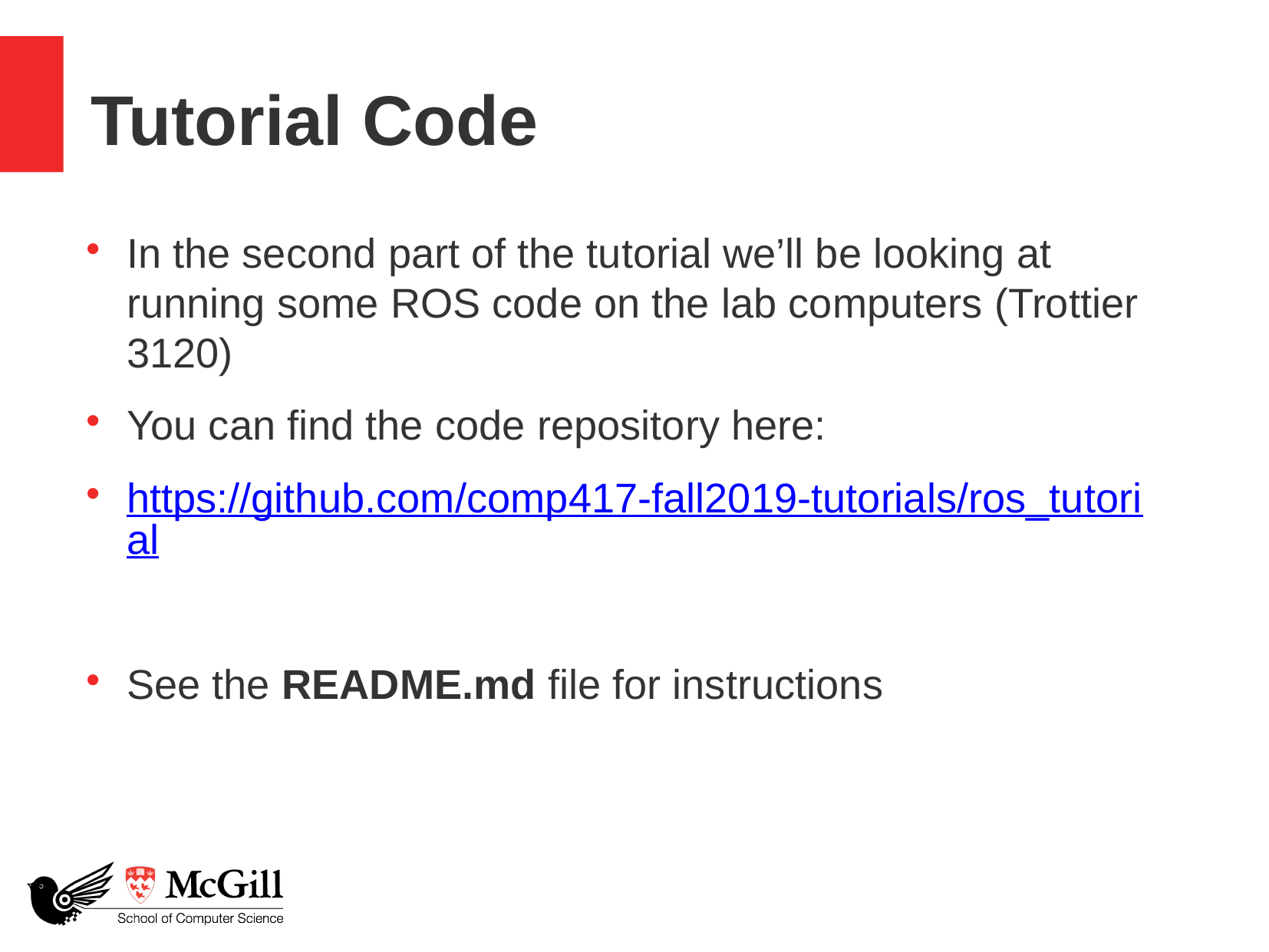

Tutorial Code
In the second part of the tutorial we’ll be looking at running some ROS code on the lab computers (Trottier 3120)
You can find the code repository here:
https://github.com/comp417-fall2019-tutorials/ros_tutorial

See the README.md file for instructions